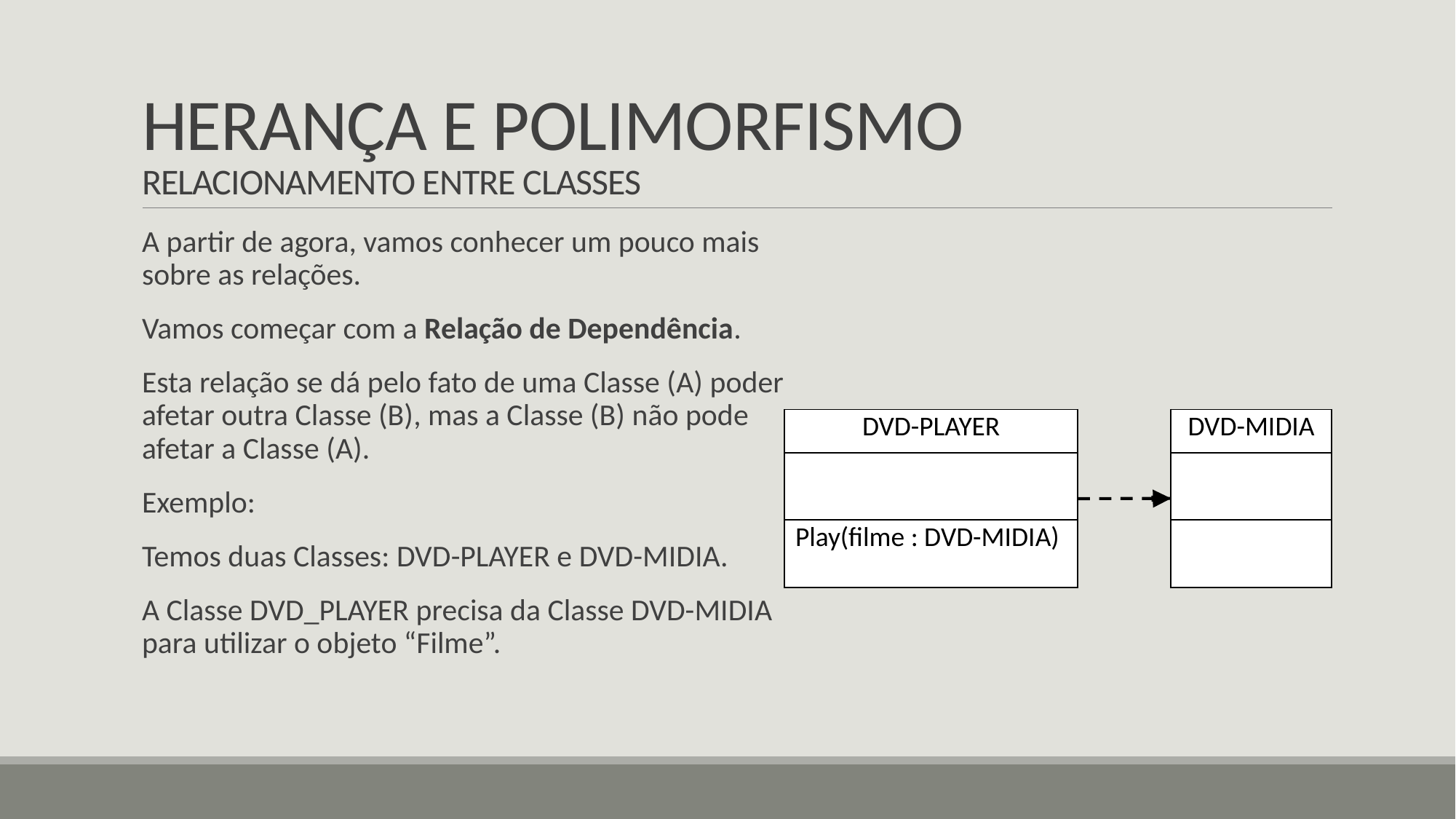

# HERANÇA E POLIMORFISMO RELACIONAMENTO ENTRE CLASSES
A partir de agora, vamos conhecer um pouco mais sobre as relações.
Vamos começar com a Relação de Dependência.
Esta relação se dá pelo fato de uma Classe (A) poder afetar outra Classe (B), mas a Classe (B) não pode afetar a Classe (A).
Exemplo:
Temos duas Classes: DVD-PLAYER e DVD-MIDIA.
A Classe DVD_PLAYER precisa da Classe DVD-MIDIA para utilizar o objeto “Filme”.

| DVD-PLAYER |
| --- |
|  |
| Play(filme : DVD-MIDIA) |
| DVD-MIDIA |
| --- |
|  |
|  |